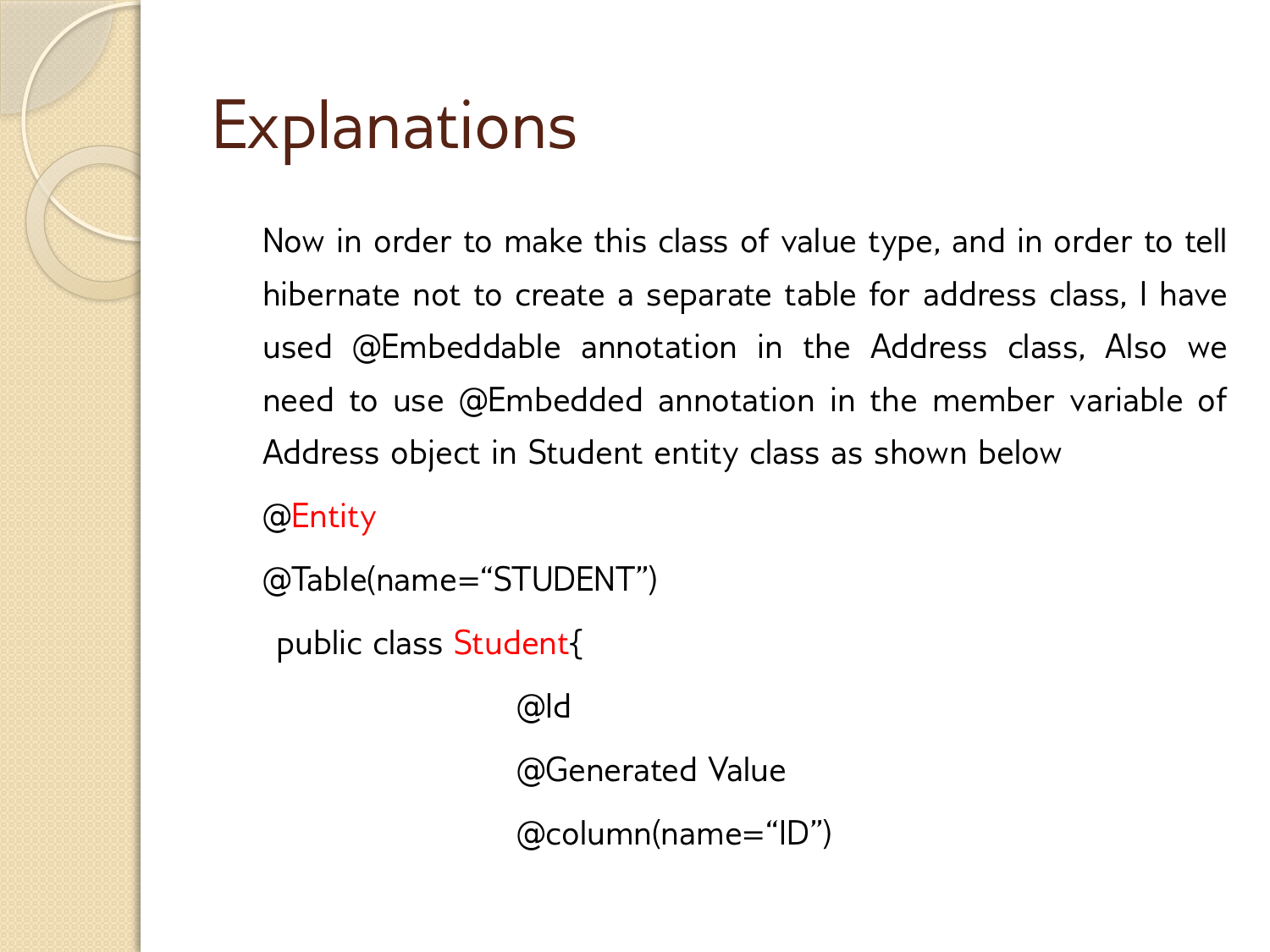

# Explanations
	Now in order to make this class of value type, and in order to tell hibernate not to create a separate table for address class, I have used @Embeddable annotation in the Address class, Also we need to use @Embedded annotation in the member variable of Address object in Student entity class as shown below
	@Entity
	@Table(name=“STUDENT”)
     public class Student{
			@Id
			@Generated Value
			@column(name=“ID”)